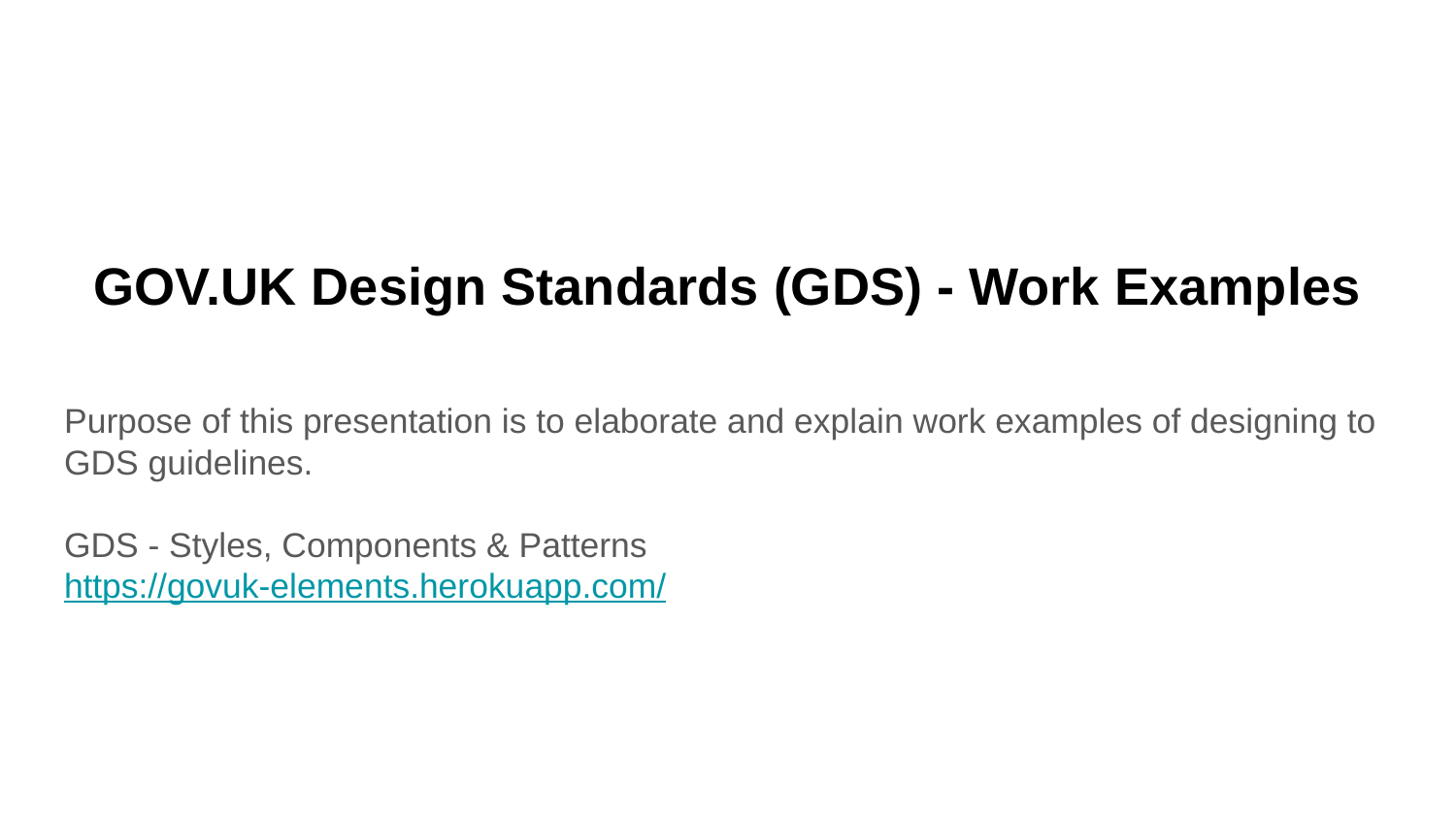

# GOV.UK Design Standards (GDS) - Work Examples
Purpose of this presentation is to elaborate and explain work examples of designing to GDS guidelines.

GDS - Styles, Components & Patterns
https://govuk-elements.herokuapp.com/